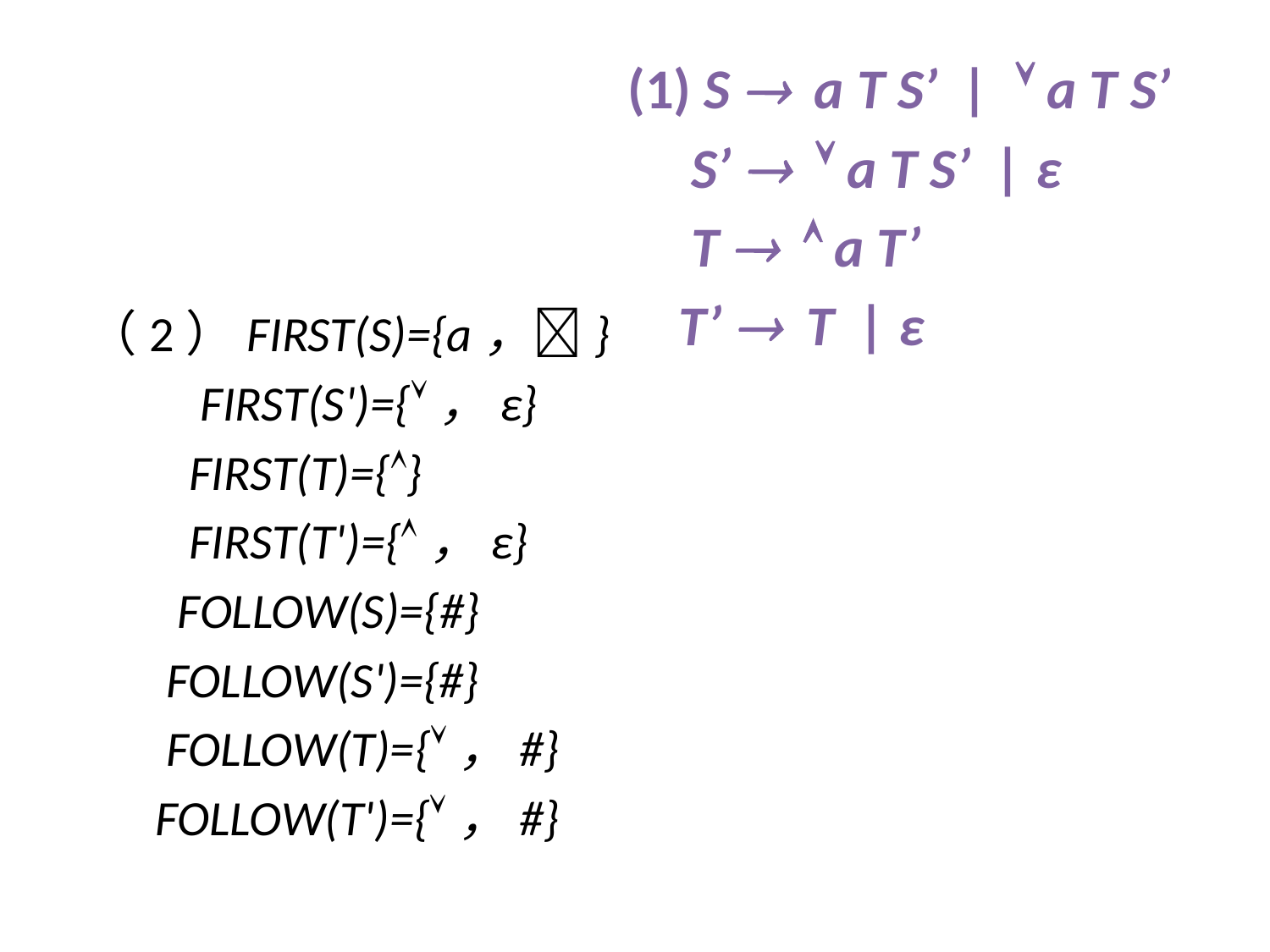

(1) S →  a T S’  |  ∨ a T S’
     S’ →  ∨ a T S’  | ε
     T →  ∧ a T’
    T’ →  T  | ε

（2）FIRST(S)={a，∨}
          FIRST(S')={∨，ε}
         FIRST(T)={∧}
         FIRST(T')={∧，ε}
        FOLLOW(S)={#}
       FOLLOW(S')={#}
       FOLLOW(T)={∨，#}
      FOLLOW(T')={∨，#}